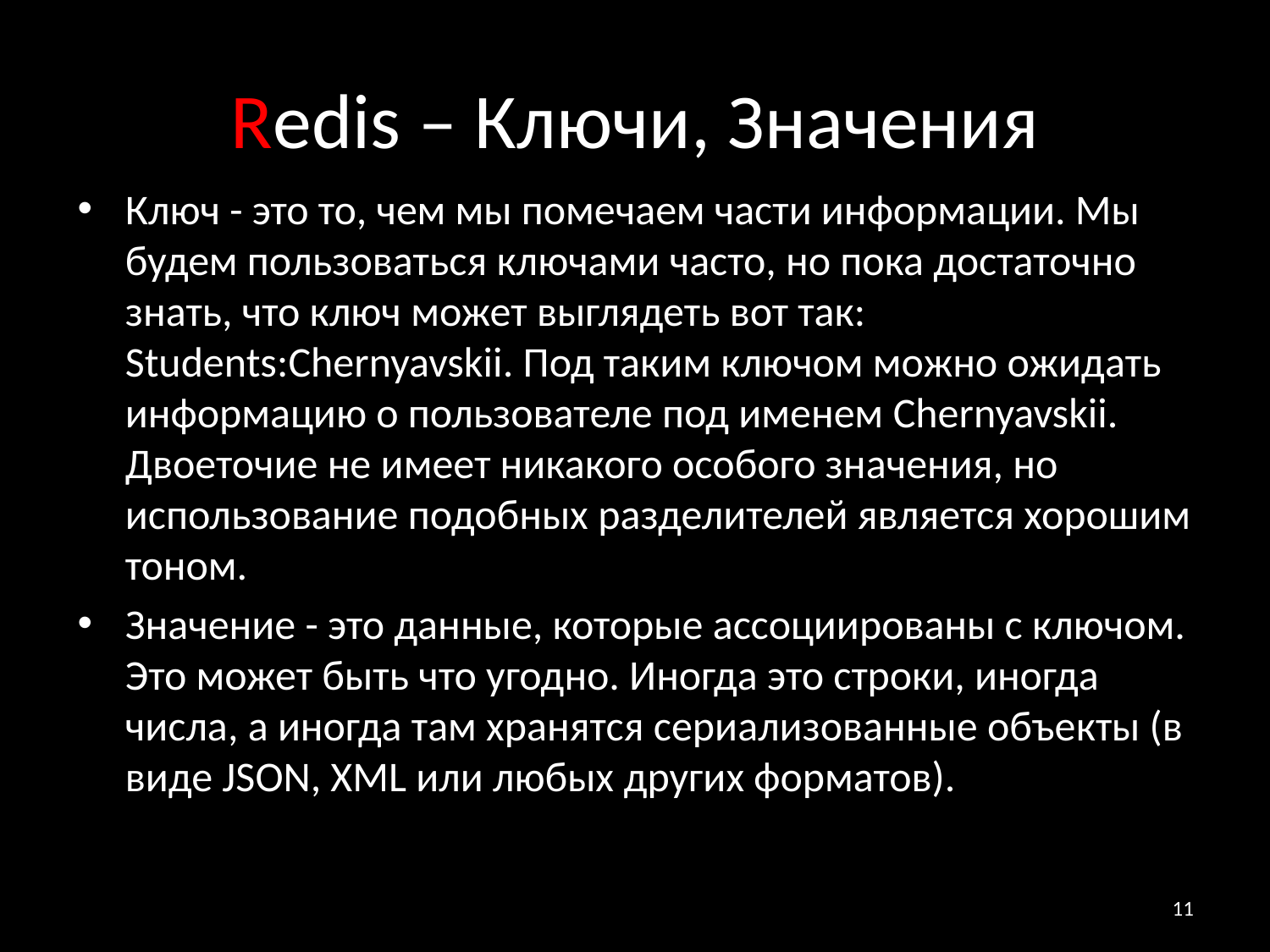

# Redis – Ключи, Значения
Ключ - это то, чем мы помечаем части информации. Мы будем пользоваться ключами часто, но пока достаточно знать, что ключ может выглядеть вот так: Students:Chernyavskii. Под таким ключом можно ожидать информацию о пользователе под именем Chernyavskii. Двоеточие не имеет никакого особого значения, но использование подобных разделителей является хорошим тоном.
Значение - это данные, которые ассоциированы с ключом. Это может быть что угодно. Иногда это строки, иногда числа, а иногда там хранятся сериализованные объекты (в виде JSON, XML или любых других форматов).
11